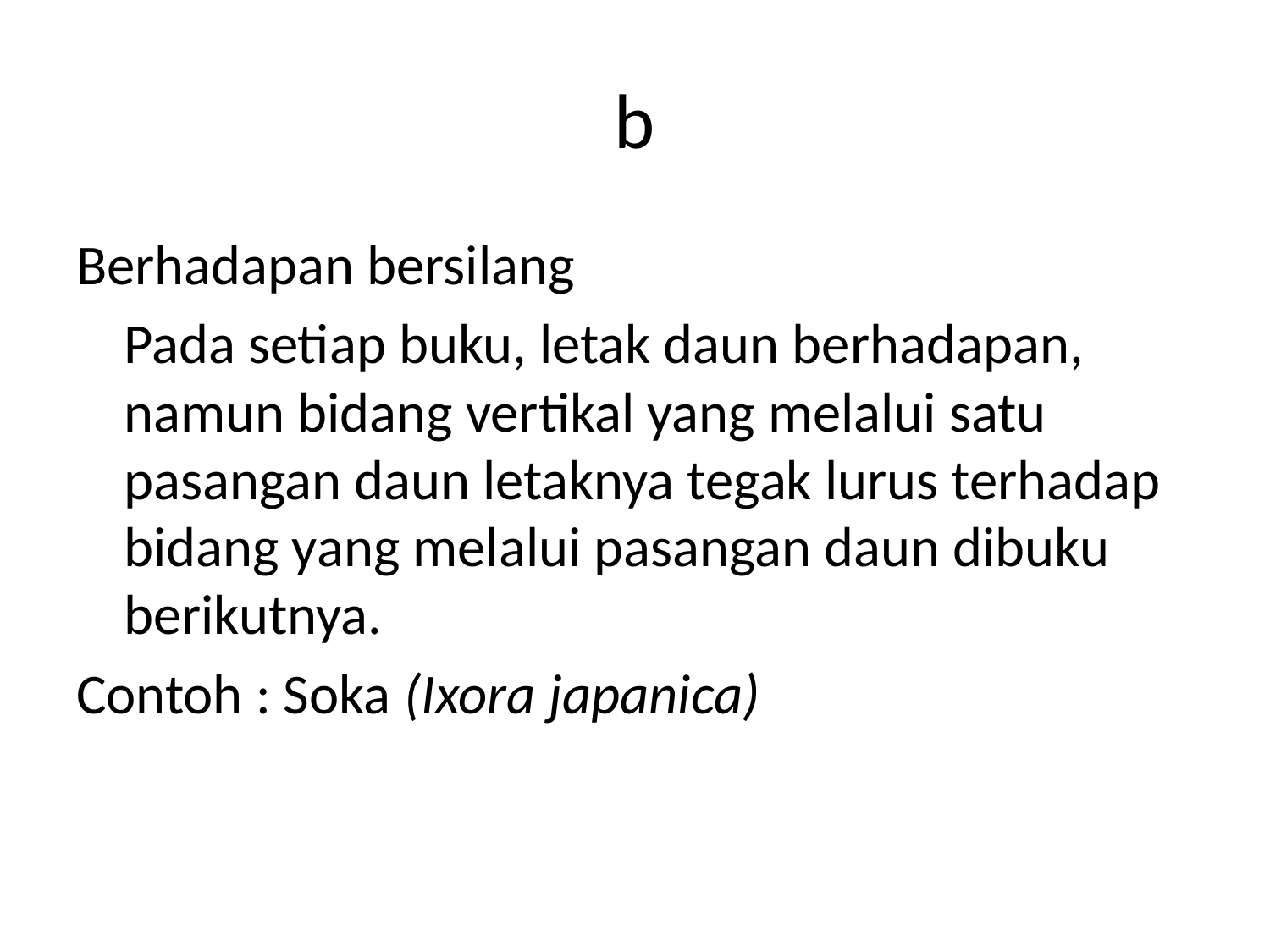

# b
Berhadapan bersilang
	Pada setiap buku, letak daun berhadapan, namun bidang vertikal yang melalui satu pasangan daun letaknya tegak lurus terhadap bidang yang melalui pasangan daun dibuku berikutnya.
Contoh : Soka (Ixora japanica)